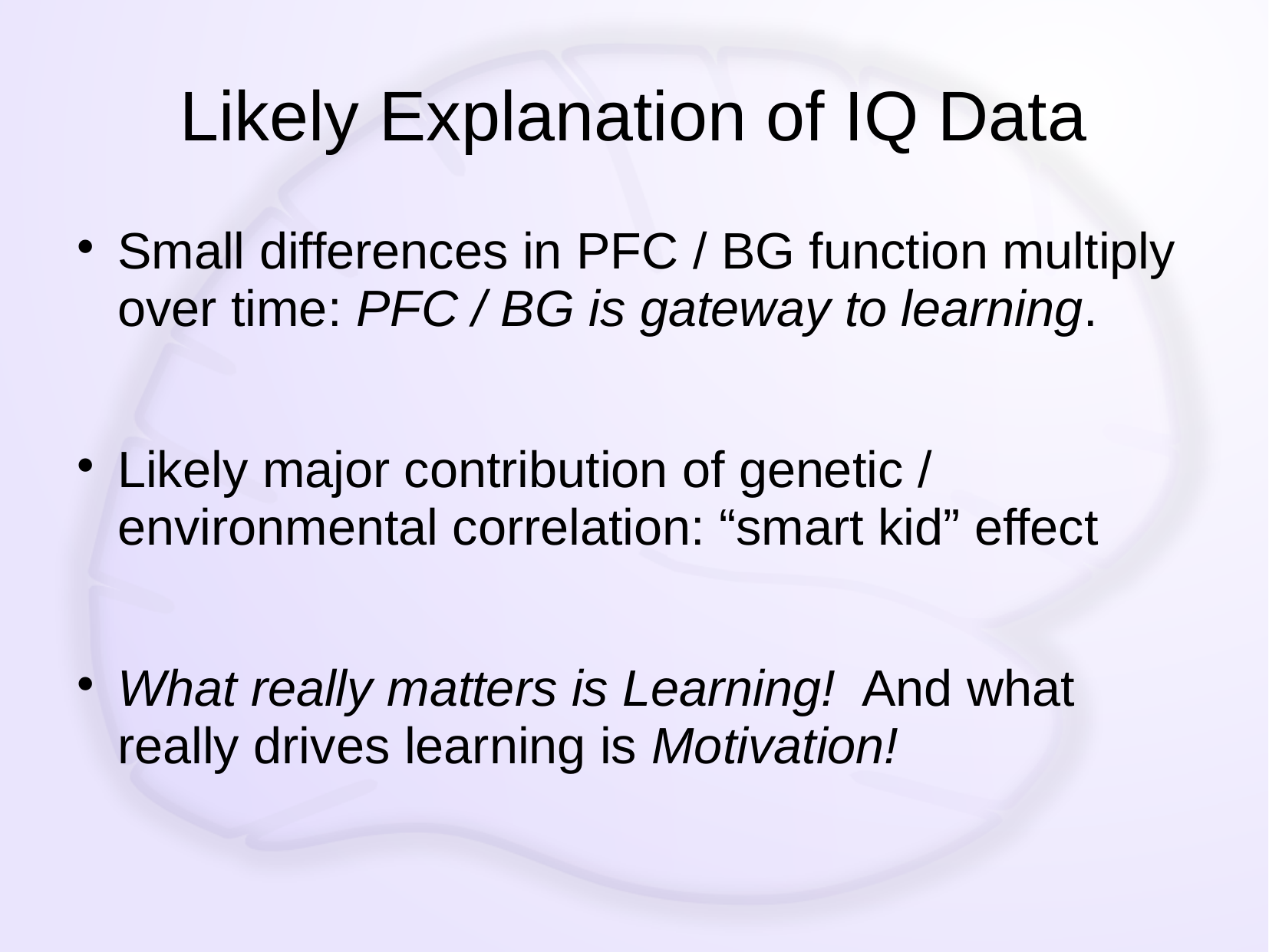

# Likely Explanation of IQ Data
Small differences in PFC / BG function multiply over time: PFC / BG is gateway to learning.

Likely major contribution of genetic / environmental correlation: “smart kid” effect

What really matters is Learning!  And what really drives learning is Motivation!